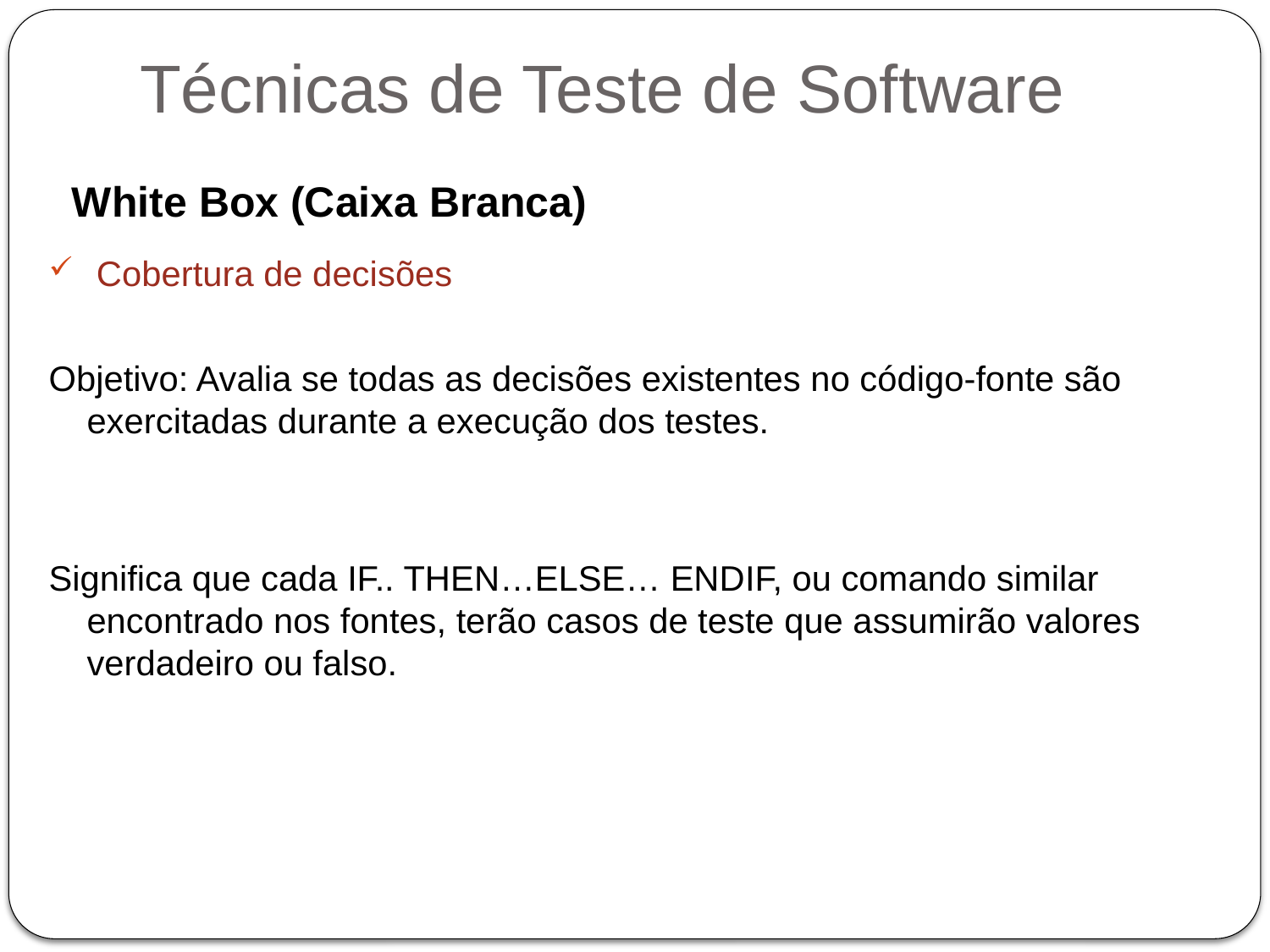

# Técnicas de Teste de Software
White Box (Caixa Branca)
 Cobertura de decisões

Objetivo: Avalia se todas as decisões existentes no código-fonte são exercitadas durante a execução dos testes.

Significa que cada IF.. THEN…ELSE… ENDIF, ou comando similar encontrado nos fontes, terão casos de teste que assumirão valores verdadeiro ou falso.